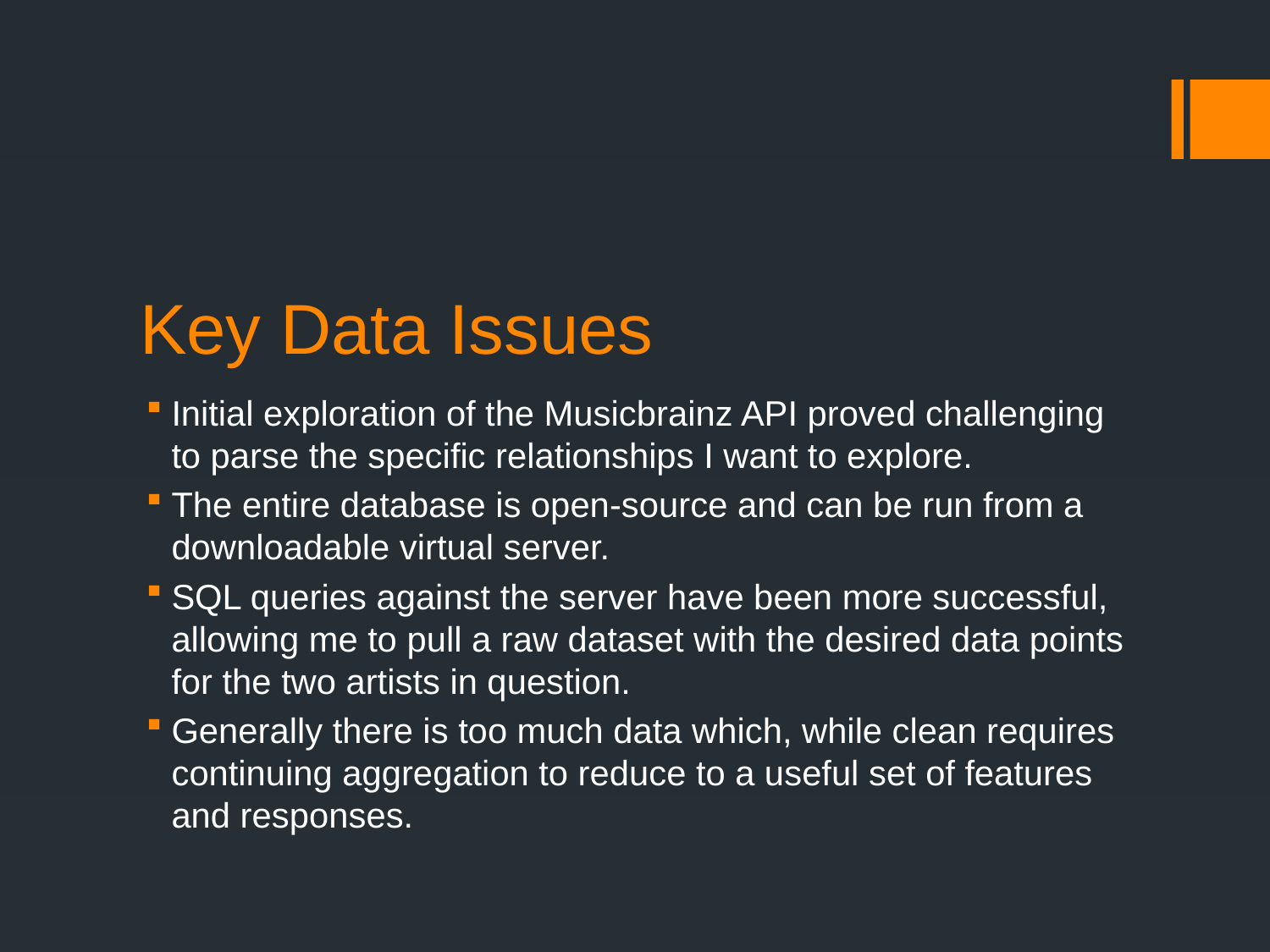

# Key Data Issues
Initial exploration of the Musicbrainz API proved challenging to parse the specific relationships I want to explore.
The entire database is open-source and can be run from a downloadable virtual server.
SQL queries against the server have been more successful, allowing me to pull a raw dataset with the desired data points for the two artists in question.
Generally there is too much data which, while clean requires continuing aggregation to reduce to a useful set of features and responses.